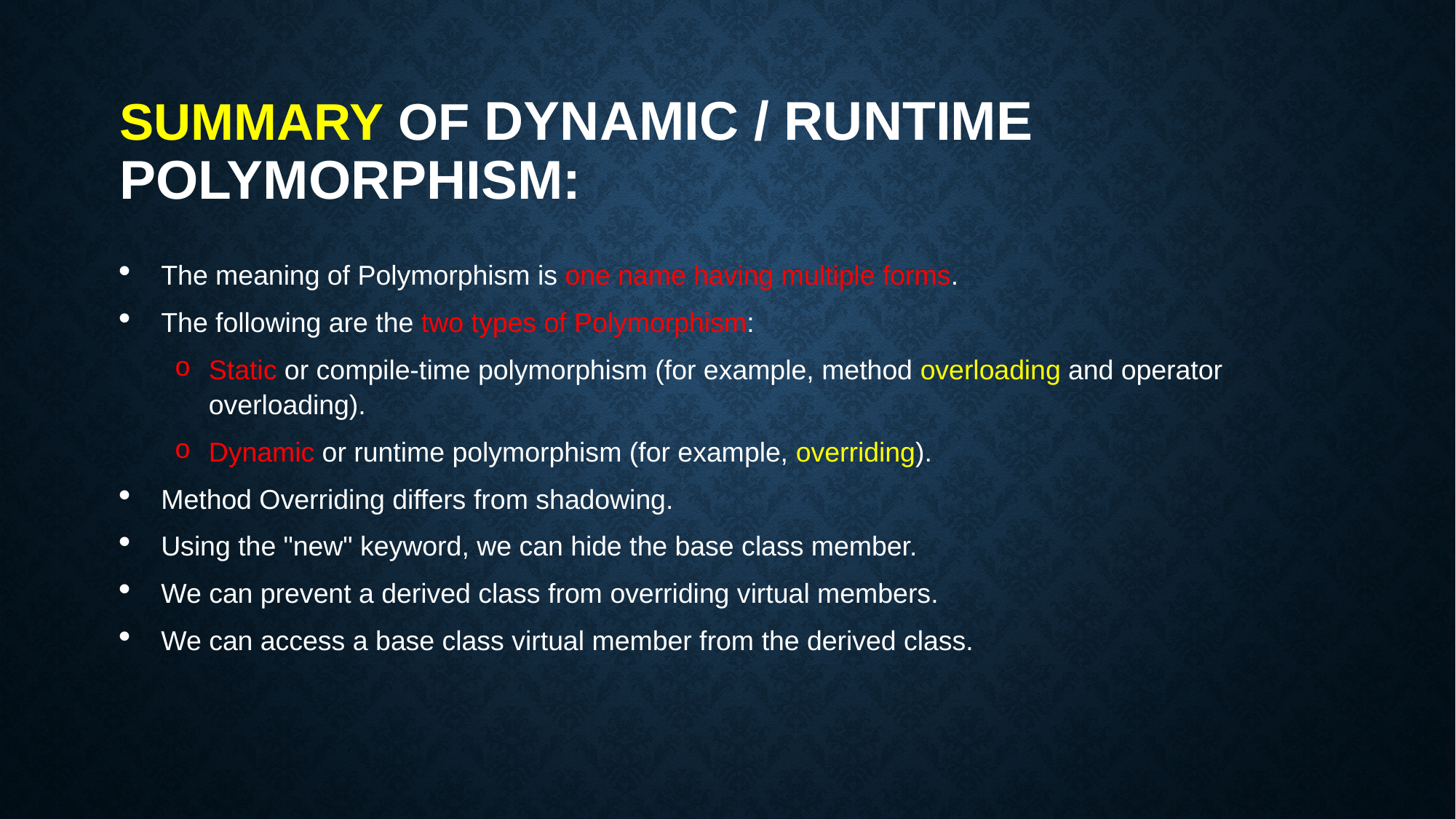

# Summary of Dynamic / Runtime Polymorphism:
The meaning of Polymorphism is one name having multiple forms.
The following are the two types of Polymorphism:
Static or compile-time polymorphism (for example, method overloading and operator overloading).
Dynamic or runtime polymorphism (for example, overriding).
Method Overriding differs from shadowing.
Using the "new" keyword, we can hide the base class member.
We can prevent a derived class from overriding virtual members.
We can access a base class virtual member from the derived class.